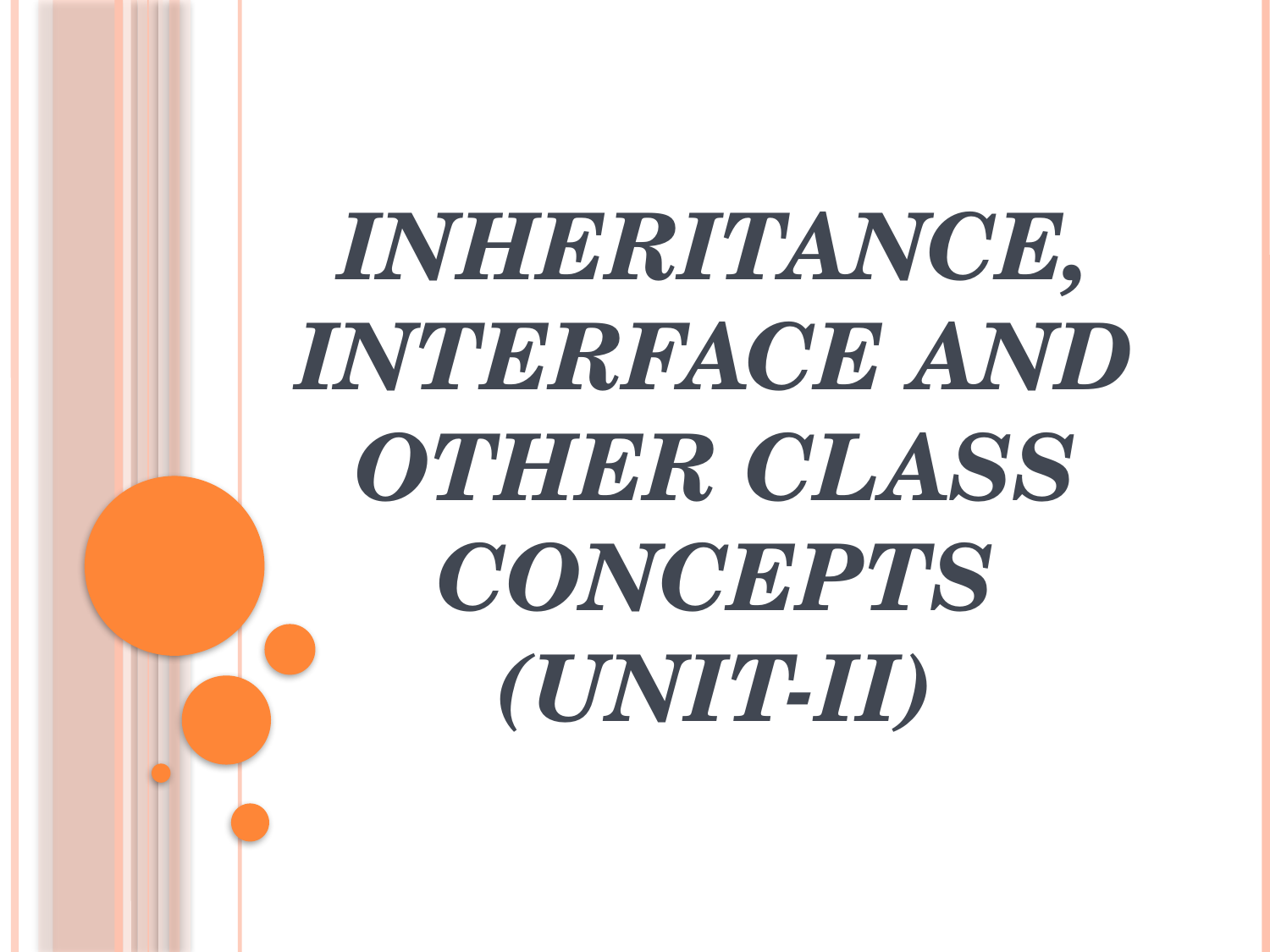

# Inheritance, Interface And Other Class Concepts (UNIT-II)